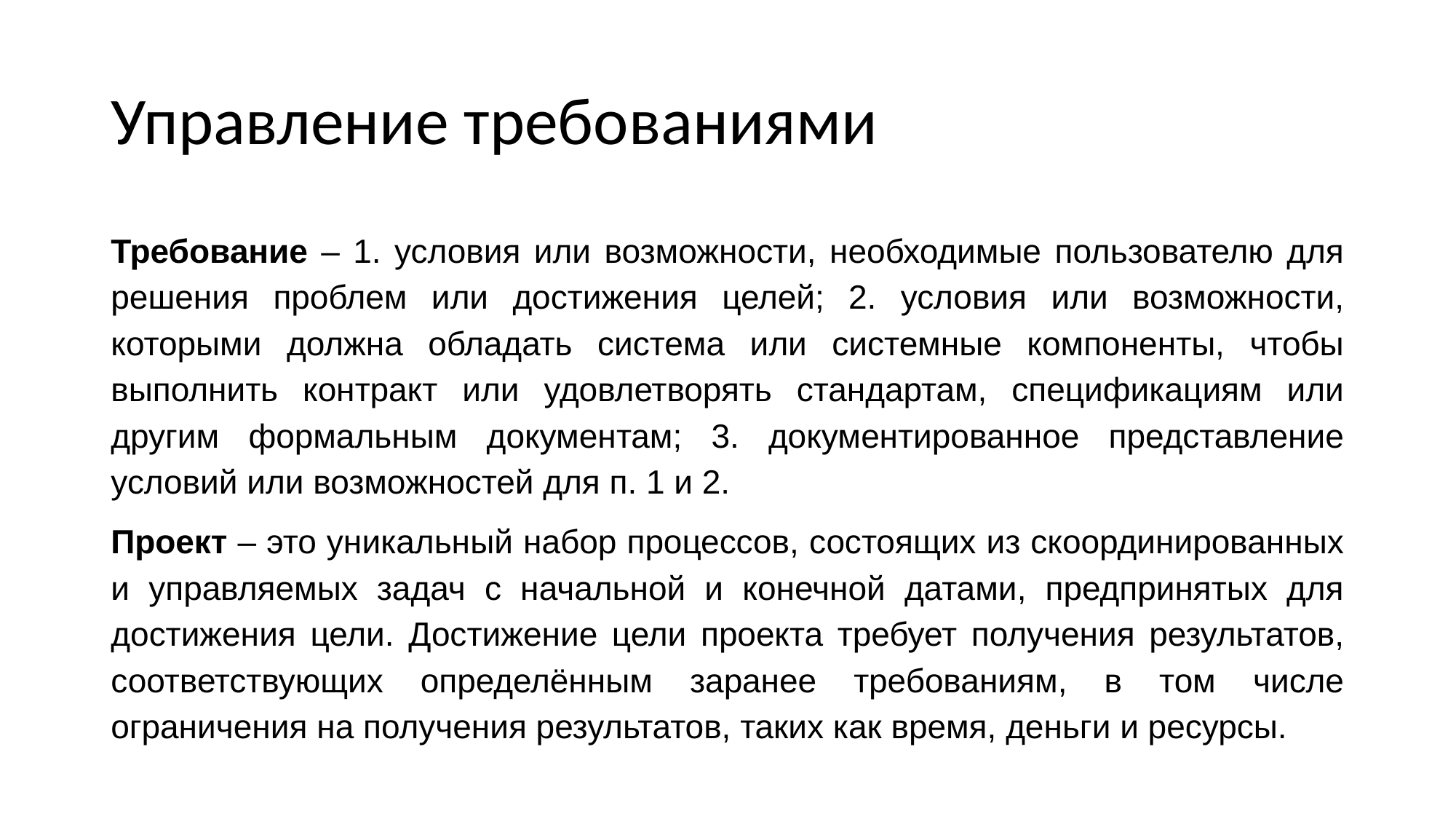

# Управление требованиями
Требование – 1. условия или возможности, необходимые пользователю для решения проблем или достижения целей; 2. условия или возможности, которыми должна обладать система или системные компоненты, чтобы выполнить контракт или удовлетворять стандартам, спецификациям или другим формальным документам; 3. документированное представление условий или возможностей для п. 1 и 2.
Проект – это уникальный набор процессов, состоящих из скоординированных и управляемых задач с начальной и конечной датами, предпринятых для достижения цели. Достижение цели проекта требует получения результатов, соответствующих определённым заранее требованиям, в том числе ограничения на получения результатов, таких как время, деньги и ресурсы.